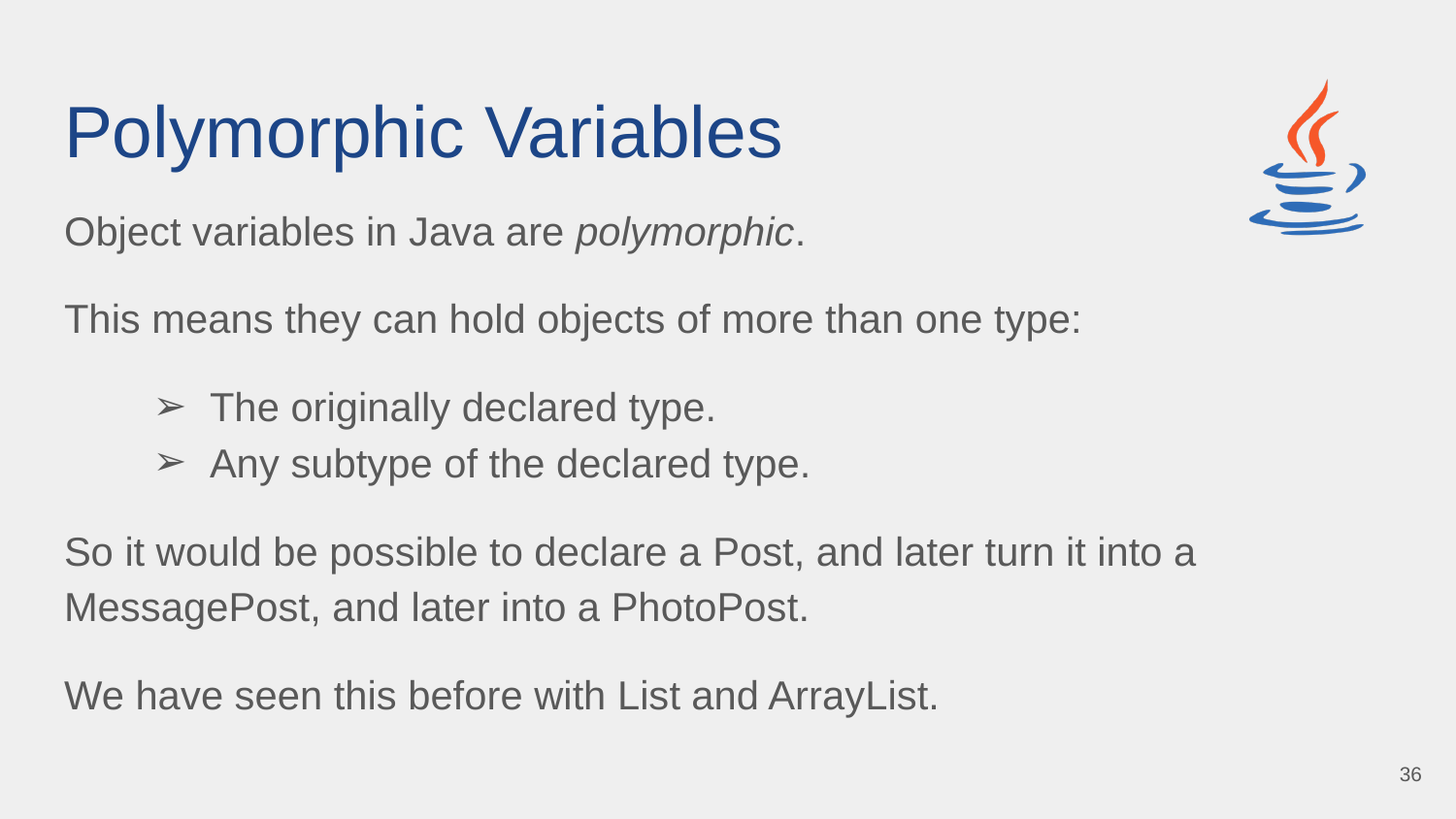

# Polymorphic Variables
Object variables in Java are polymorphic.
This means they can hold objects of more than one type:
The originally declared type.
Any subtype of the declared type.
So it would be possible to declare a Post, and later turn it into a MessagePost, and later into a PhotoPost.
We have seen this before with List and ArrayList.
36